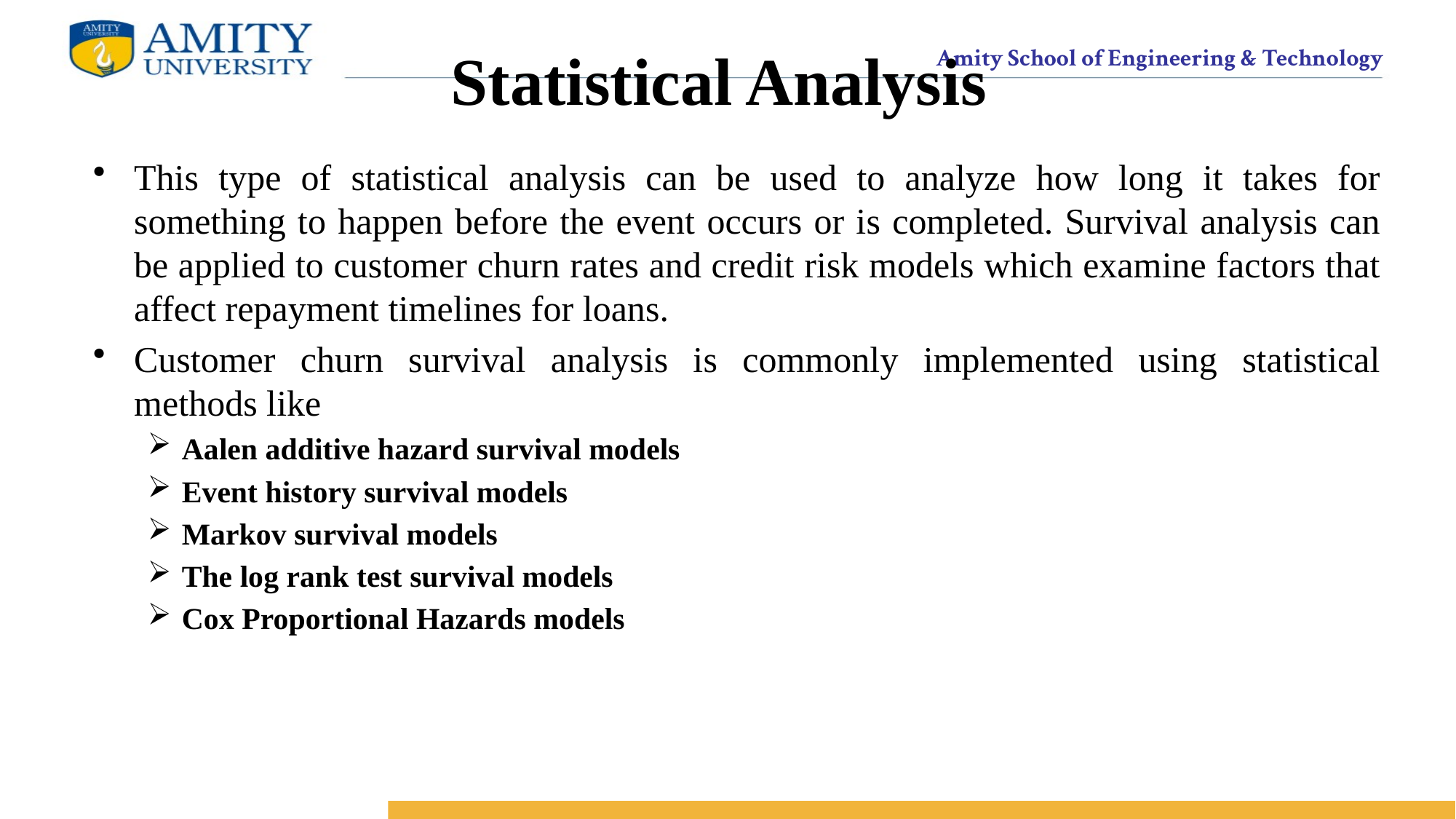

# Statistical Analysis
This type of statistical analysis can be used to analyze how long it takes for something to happen before the event occurs or is completed. Survival analysis can be applied to customer churn rates and credit risk models which examine factors that affect repayment timelines for loans.
Customer churn survival analysis is commonly implemented using statistical methods like
Aalen additive hazard survival models
Event history survival models
Markov survival models
The log rank test survival models
Cox Proportional Hazards models